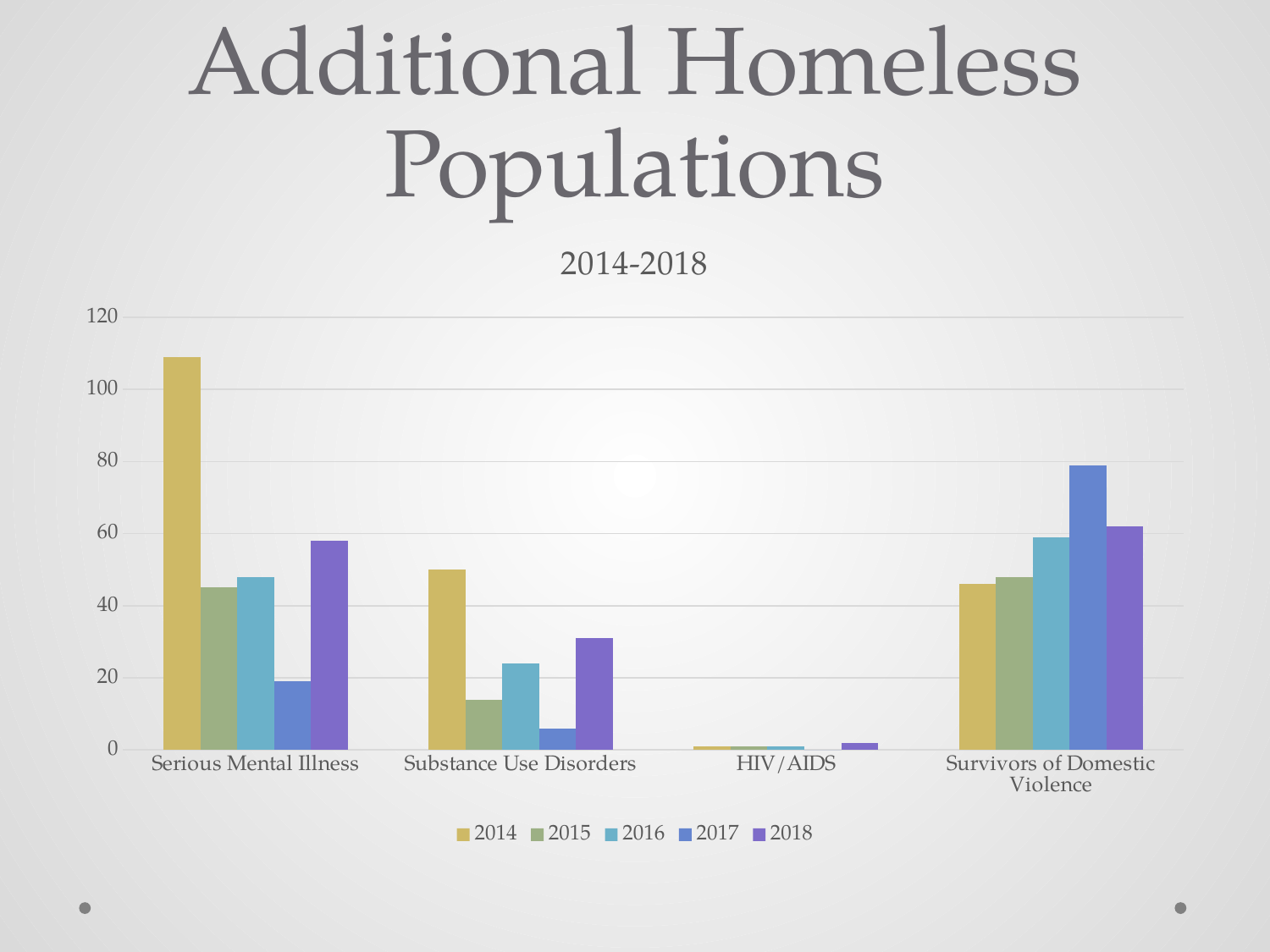

# Additional Homeless Populations

### Chart: 2014-2018

| Category | 2014 | 2015 | 2016 | 2017 | 2018 |
|---|---|---|---|---|---|
| Serious Mental Illness | 109.0 | 45.0 | 48.0 | 19.0 | 58.0 |
| Substance Use Disorders | 50.0 | 14.0 | 24.0 | 6.0 | 31.0 |
| HIV/AIDS | 1.0 | 1.0 | 1.0 | 0.0 | 2.0 |
| Survivors of Domestic Violence | 46.0 | 48.0 | 59.0 | 79.0 | 62.0 |